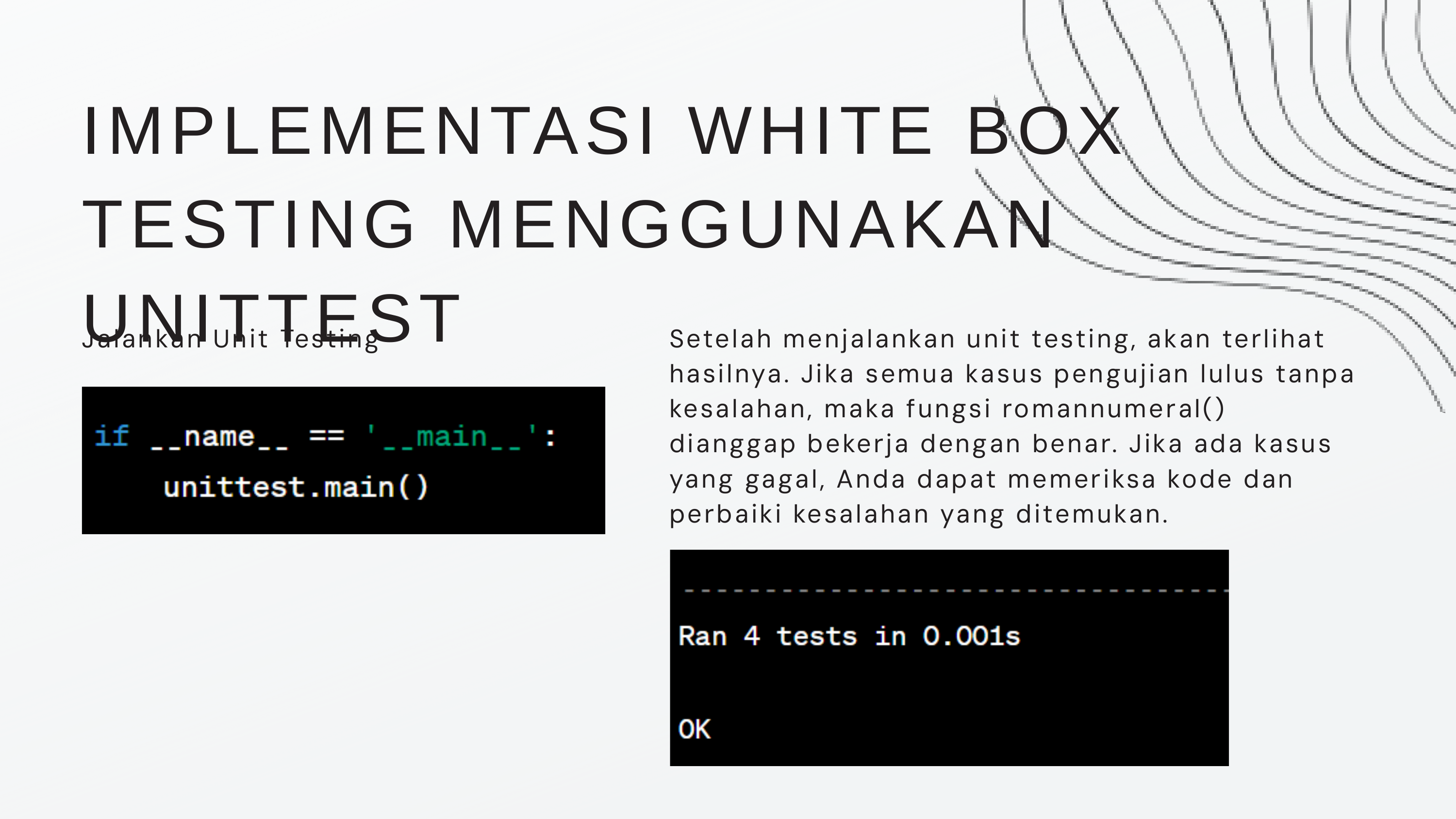

IMPLEMENTASI WHITE BOX TESTING MENGGUNAKAN UNITTEST
Jalankan Unit Testing
Setelah menjalankan unit testing, akan terlihat hasilnya. Jika semua kasus pengujian lulus tanpa kesalahan, maka fungsi romannumeral() dianggap bekerja dengan benar. Jika ada kasus yang gagal, Anda dapat memeriksa kode dan perbaiki kesalahan yang ditemukan.